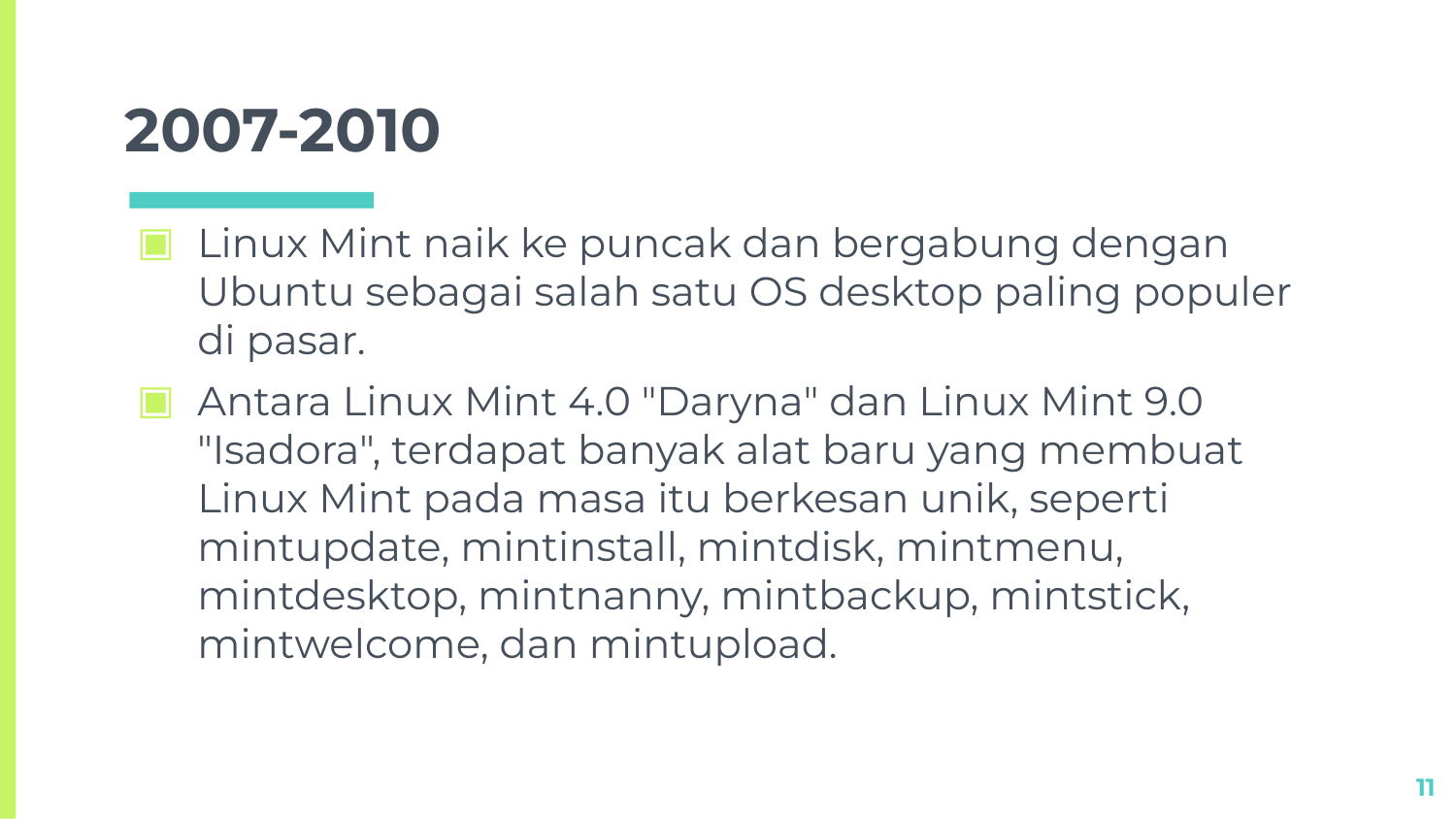

# 2007-2010
Linux Mint naik ke puncak dan bergabung dengan Ubuntu sebagai salah satu OS desktop paling populer di pasar.
Antara Linux Mint 4.0 "Daryna" dan Linux Mint 9.0 "Isadora", terdapat banyak alat baru yang membuat Linux Mint pada masa itu berkesan unik, seperti mintupdate, mintinstall, mintdisk, mintmenu, mintdesktop, mintnanny, mintbackup, mintstick, mintwelcome, dan mintupload.
11